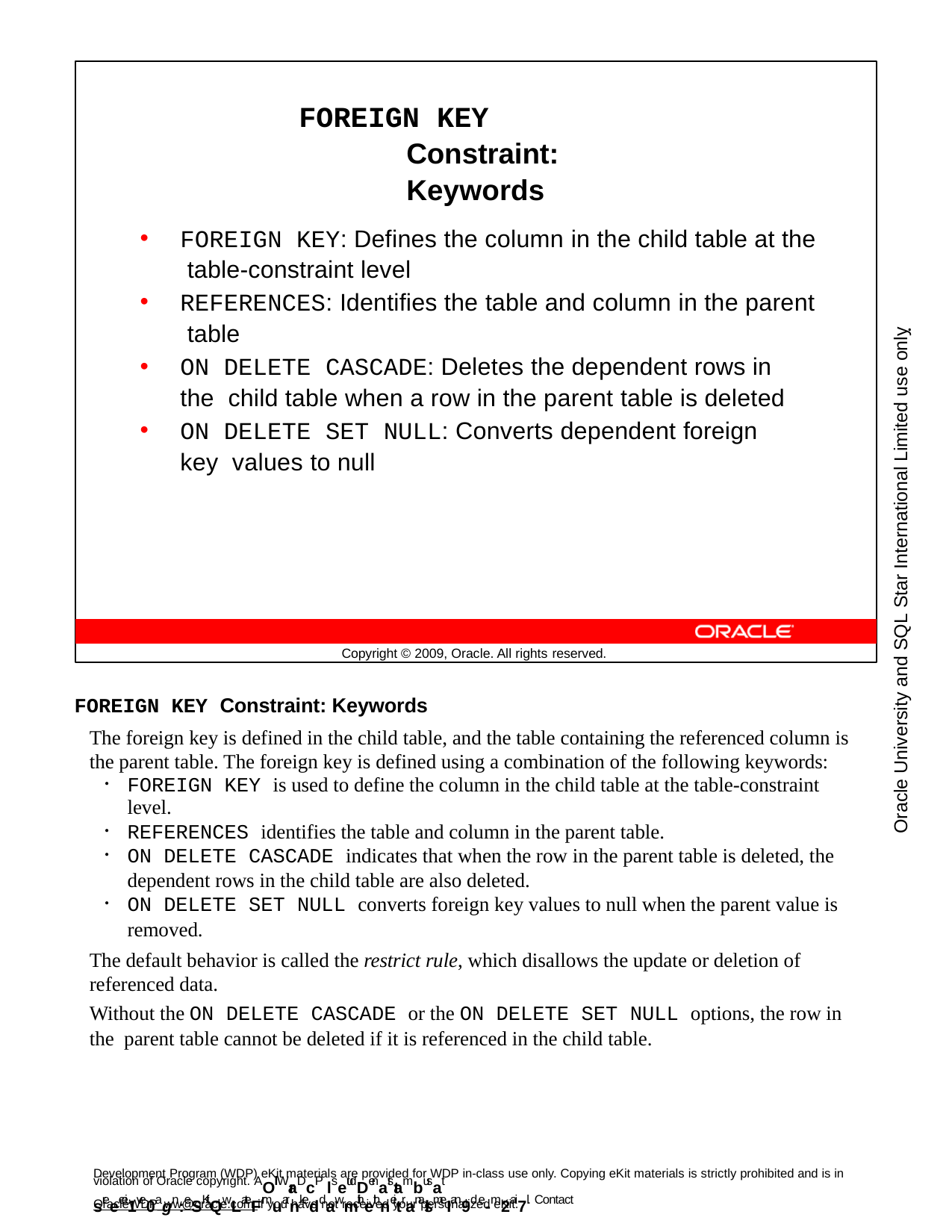

FOREIGN KEY Constraint:  Keywords
FOREIGN KEY: Defines the column in the child table at the  table-constraint level
REFERENCES: Identifies the table and column in the parent  table
ON DELETE CASCADE: Deletes the dependent rows in the  child table when a row in the parent table is deleted
ON DELETE SET NULL: Converts dependent foreign key  values to null
Oracle University and SQL Star International Limited use onlyฺ
Copyright © 2009, Oracle. All rights reserved.
FOREIGN KEY Constraint: Keywords
The foreign key is defined in the child table, and the table containing the referenced column is  the parent table. The foreign key is defined using a combination of the following keywords:
FOREIGN KEY is used to define the column in the child table at the table-constraint level.
REFERENCES identifies the table and column in the parent table.
ON DELETE CASCADE indicates that when the row in the parent table is deleted, the
dependent rows in the child table are also deleted.
ON DELETE SET NULL converts foreign key values to null when the parent value is
removed.
The default behavior is called the restrict rule, which disallows the update or deletion of  referenced data.
Without the ON DELETE CASCADE or the ON DELETE SET NULL options, the row in the  parent table cannot be deleted if it is referenced in the child table.
Development Program (WDP) eKit materials are provided for WDP in-class use only. Copying eKit materials is strictly prohibited and is in
violation of Oracle copyright. AOll WraDcP lsetudDenatstambusat sreecei1ve0agn:eSKitQwLateFrmuarnkeddawmithethneitranalsmeI an9d e-m2ai7l. Contact
OracleWDP_ww@oracle.com if you have not received your personalized eKit.